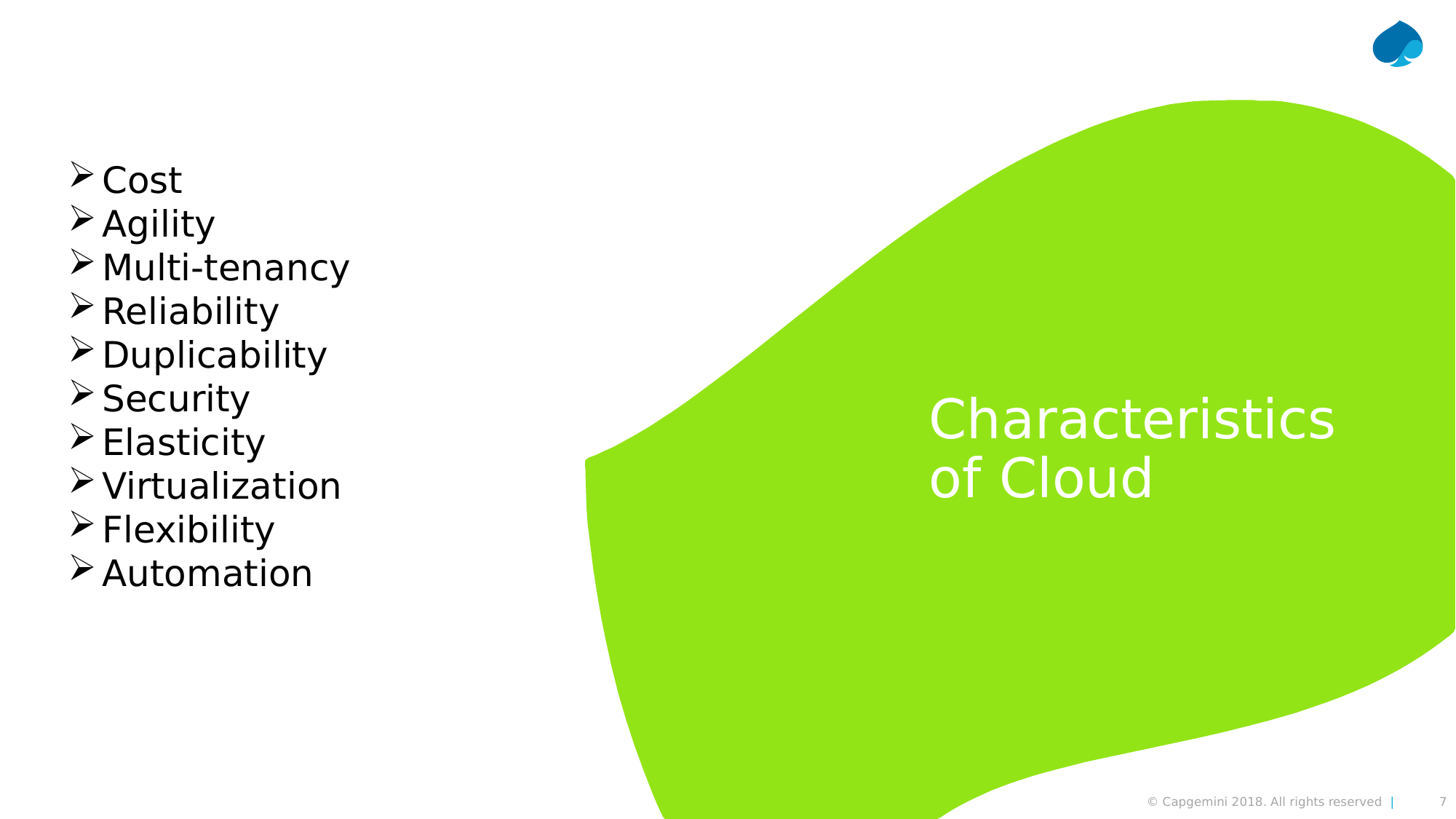

Cost
Agility
Multi-tenancy
Reliability
Duplicability
Security
Elasticity
Virtualization
Flexibility
Automation
Characteristics of Cloud